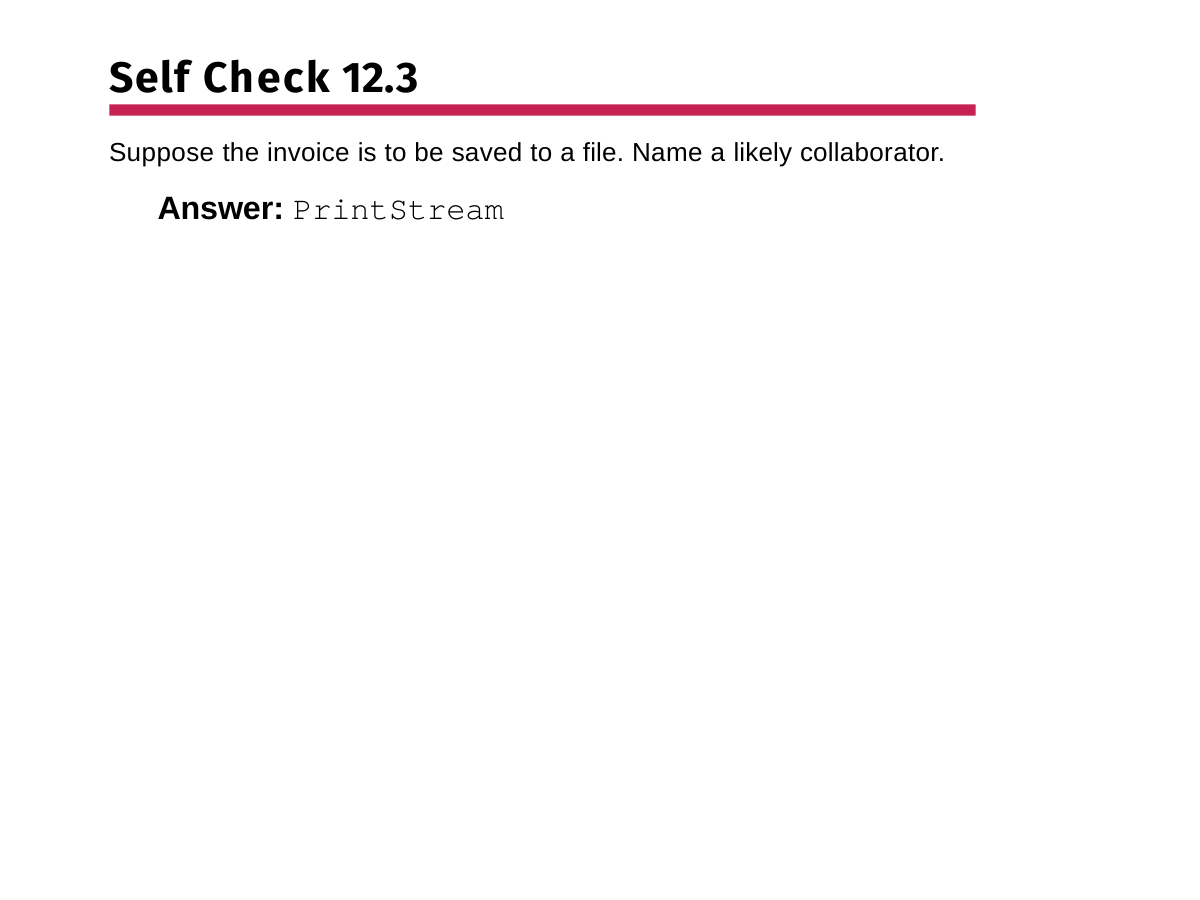

# Self Check 12.3

Suppose the invoice is to be saved to a file. Name a likely collaborator.
Answer: PrintStream